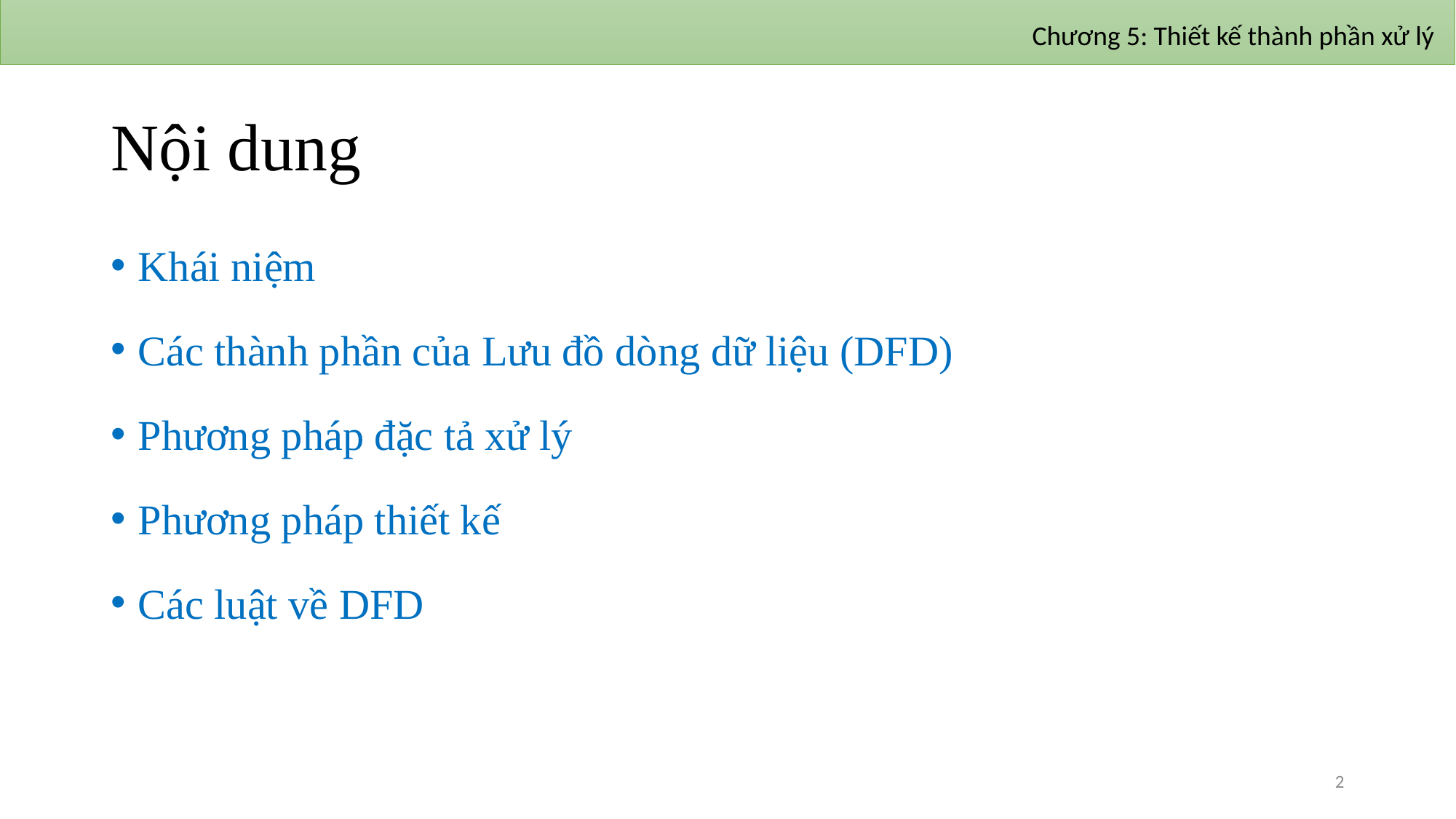

Chương 5: Thiết kế thành phần xử lý
# Nội dung
Khái niệm
Các thành phần của Lưu đồ dòng dữ liệu (DFD)
Phương pháp đặc tả xử lý
Phương pháp thiết kế
Các luật về DFD

2